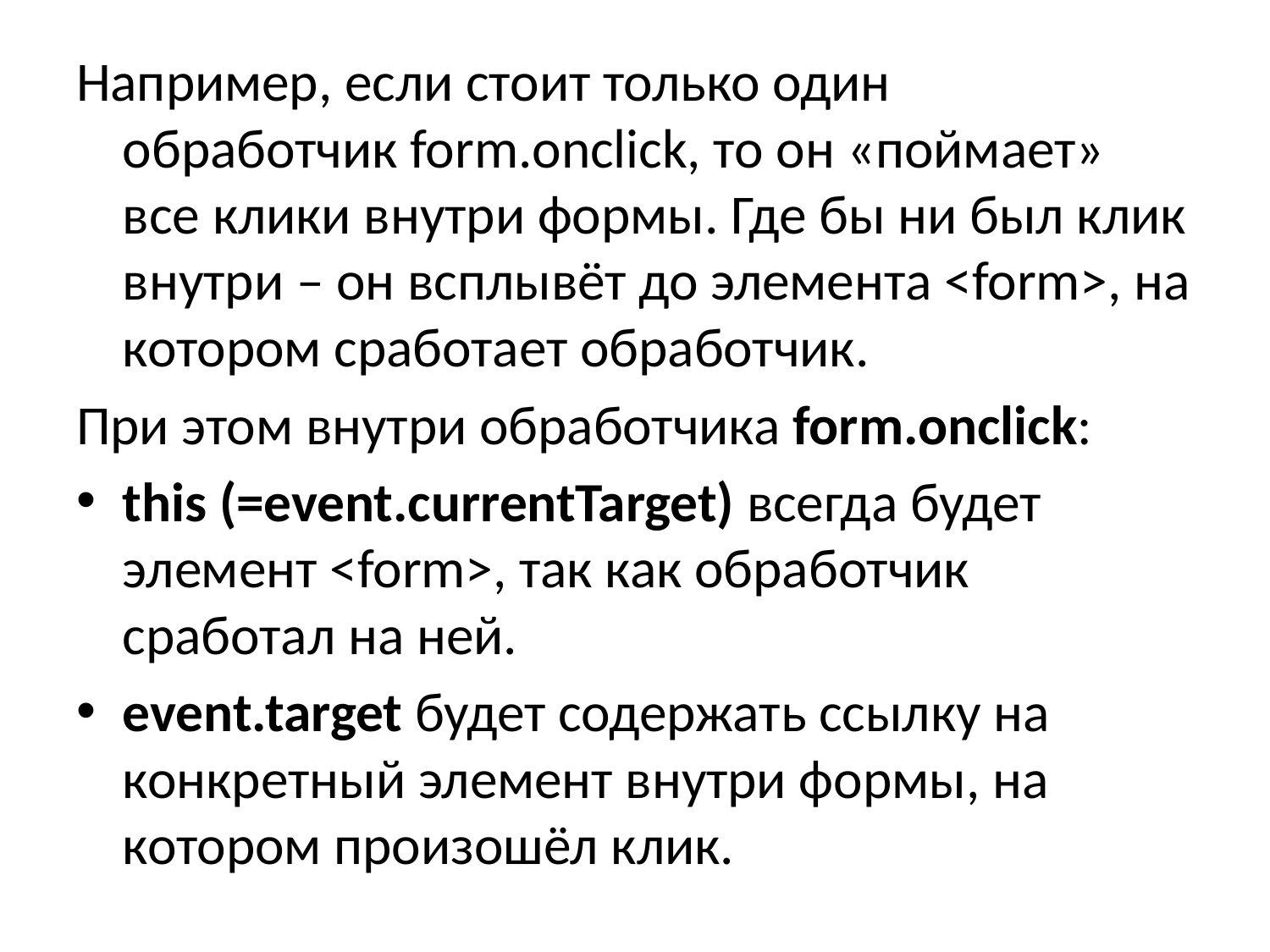

Например, если стоит только один обработчик form.onclick, то он «поймает» все клики внутри формы. Где бы ни был клик внутри – он всплывёт до элемента <form>, на котором сработает обработчик.
При этом внутри обработчика form.onclick:
this (=event.currentTarget) всегда будет элемент <form>, так как обработчик сработал на ней.
event.target будет содержать ссылку на конкретный элемент внутри формы, на котором произошёл клик.